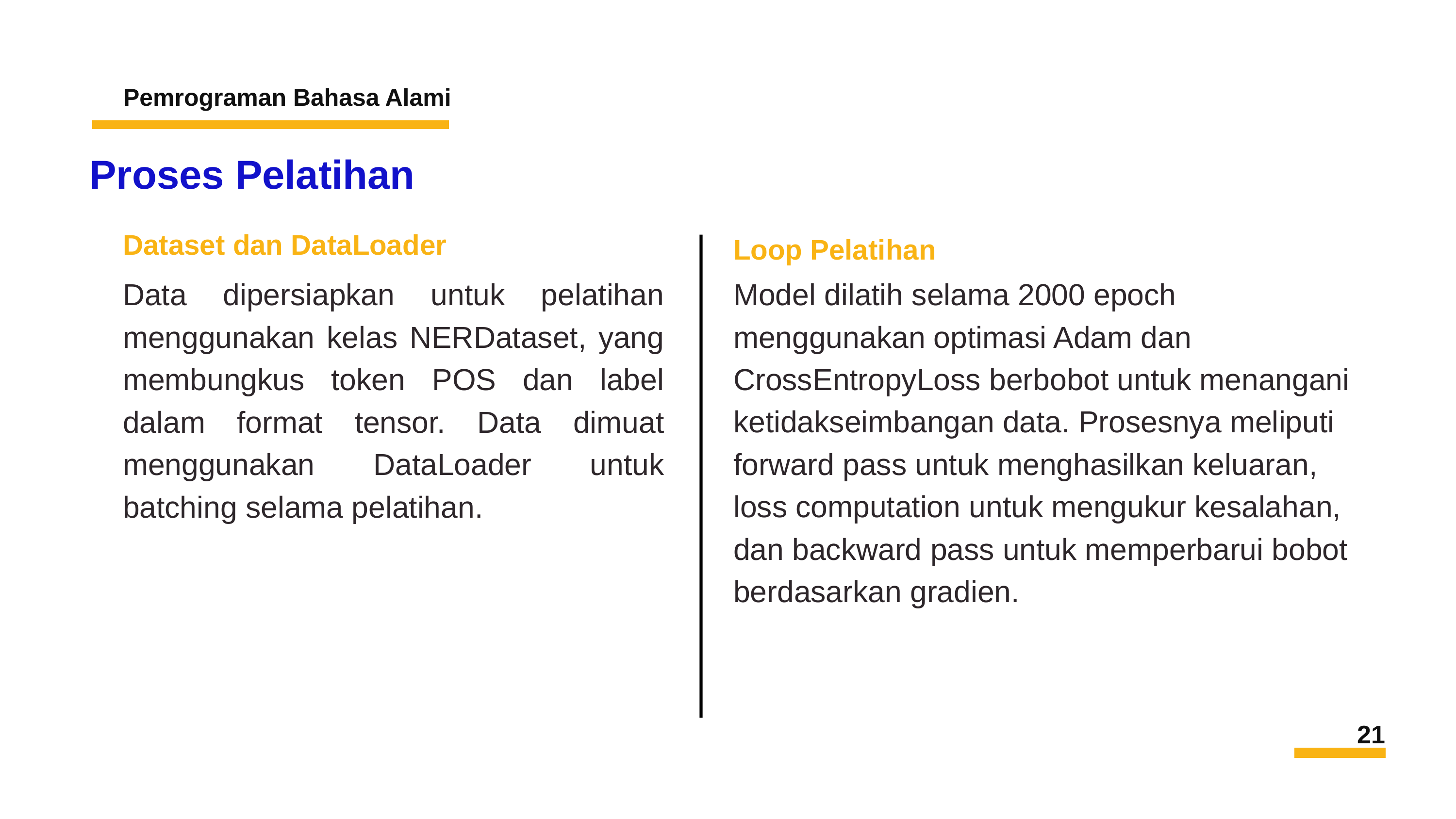

Pemrograman Bahasa Alami

Proses Pelatihan
Dataset dan DataLoader
Loop Pelatihan

Model dilatih selama 2000 epoch menggunakan optimasi Adam dan CrossEntropyLoss berbobot untuk menangani ketidakseimbangan data. Prosesnya meliputi forward pass untuk menghasilkan keluaran, loss computation untuk mengukur kesalahan, dan backward pass untuk memperbarui bobot berdasarkan gradien.

Data dipersiapkan untuk pelatihan menggunakan kelas NERDataset, yang membungkus token POS dan label dalam format tensor. Data dimuat menggunakan DataLoader untuk batching selama pelatihan.
21